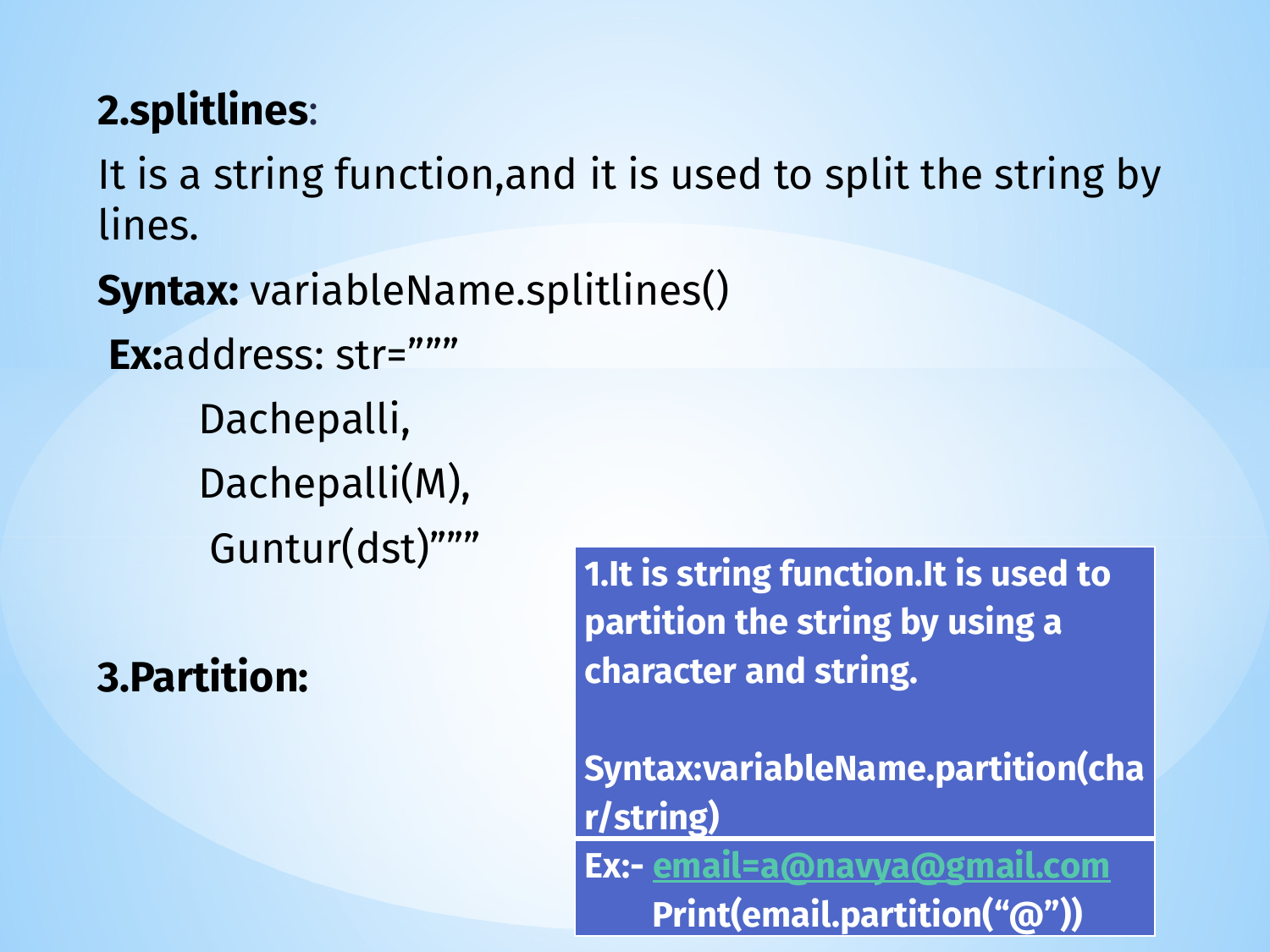

2.splitlines:
It is a string function,and it is used to split the string by lines.
Syntax: variableName.splitlines()
 Ex:address: str=”””
         Dachepalli,
         Dachepalli(M),
          Guntur(dst)”””

3.Partition:

| 1.It is string function.It is used to partition the string by using a character and string.   Syntax:variableName.partition(char/string) |
| --- |
| Ex:- email=a@navya@gmail.com Print(email.partition(“@”)) |